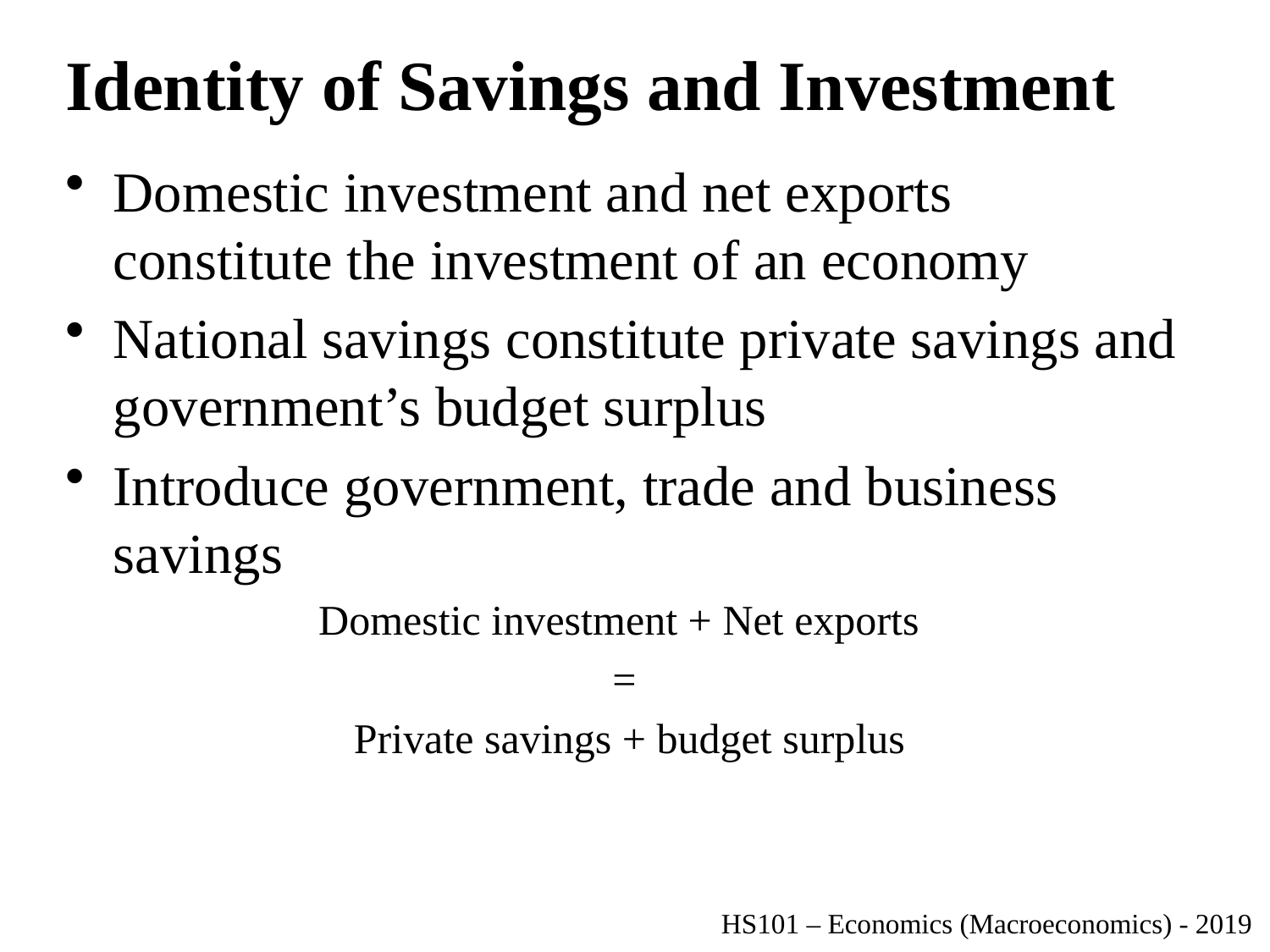

# Identity of Savings and Investment
Domestic investment and net exports constitute the investment of an economy
National savings constitute private savings and government’s budget surplus
Introduce government, trade and business savings
Domestic investment + Net exports
=
 Private savings + budget surplus

HS101 – Economics (Macroeconomics) - 2019